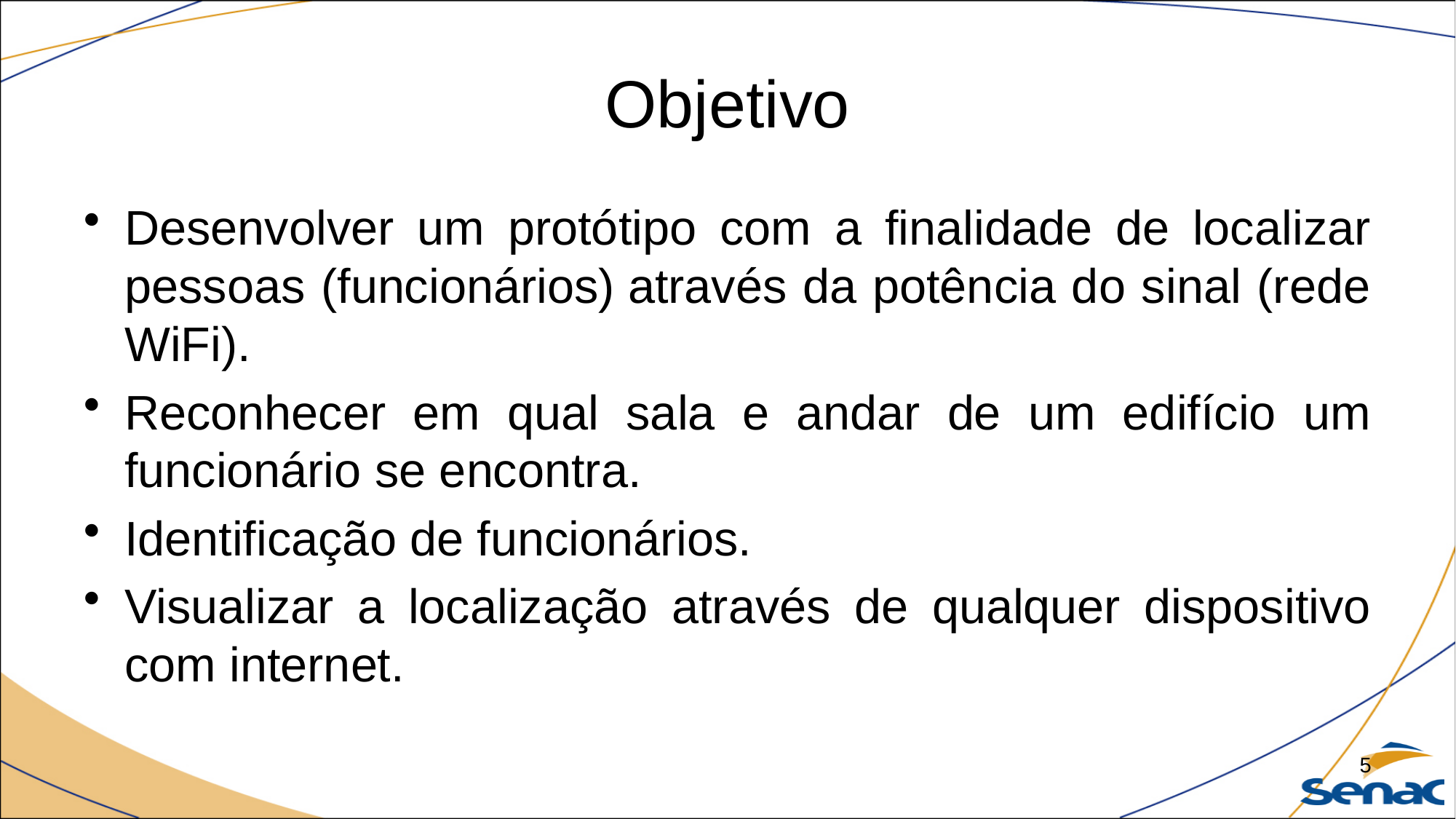

# Objetivo
Desenvolver um protótipo com a finalidade de localizar pessoas (funcionários) através da potência do sinal (rede WiFi).
Reconhecer em qual sala e andar de um edifício um funcionário se encontra.
Identificação de funcionários.
Visualizar a localização através de qualquer dispositivo com internet.
5